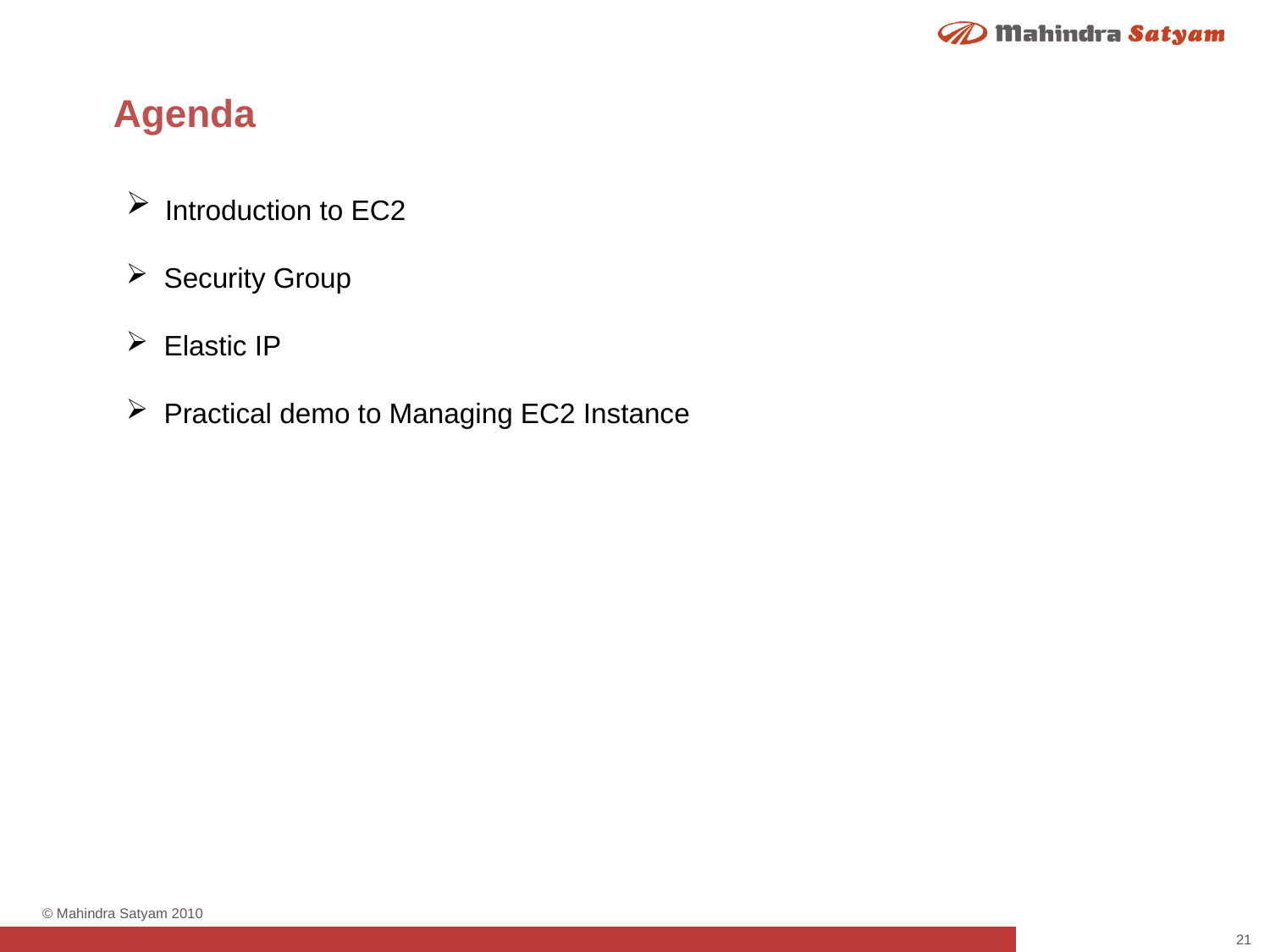

Agenda

 Introduction to EC2

 Security Group

 Elastic IP

 Practical demo to Managing EC2 Instance